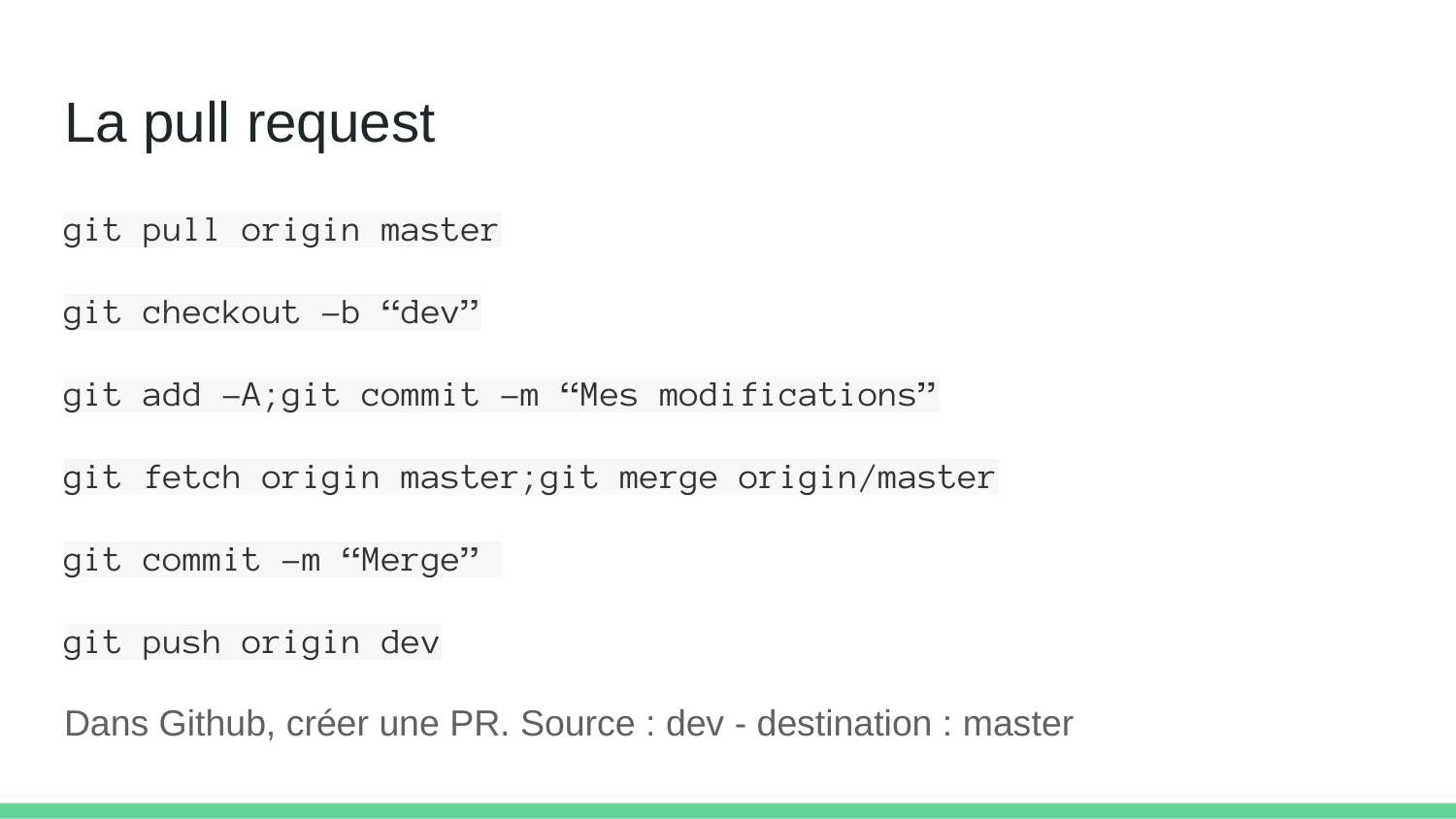

# La pull request
git pull origin master
git checkout -b “dev”
git add -A;git commit -m “Mes modifications”
git fetch origin master;git merge origin/master
git commit -m “Merge”
git push origin dev
Dans Github, créer une PR. Source : dev - destination : master